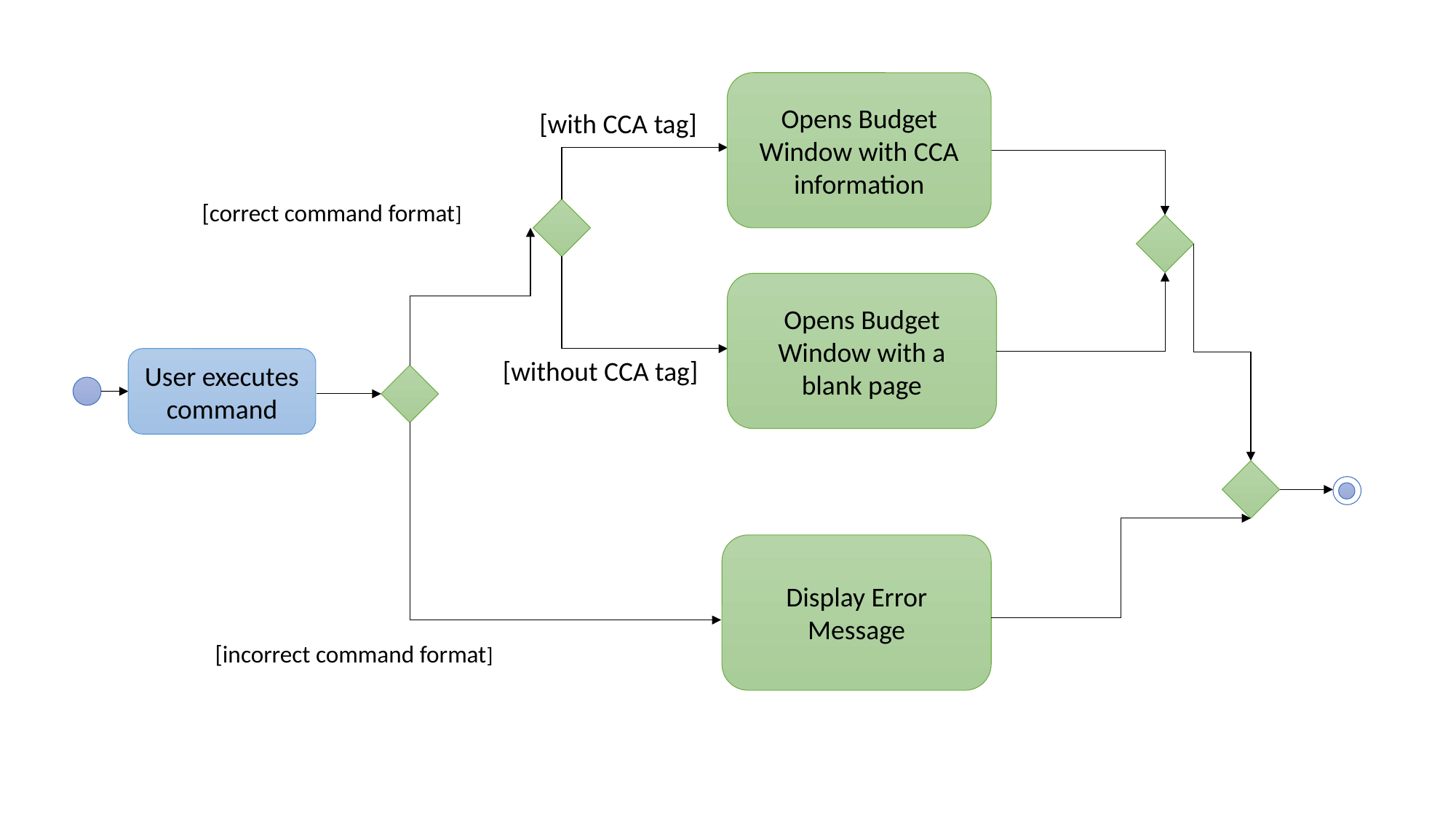

Opens Budget Window with CCA information
[with CCA tag]
[correct command format]

Opens Budget Window with a blank page
[without CCA tag]
User executes command

Display Error Message
[incorrect command format]